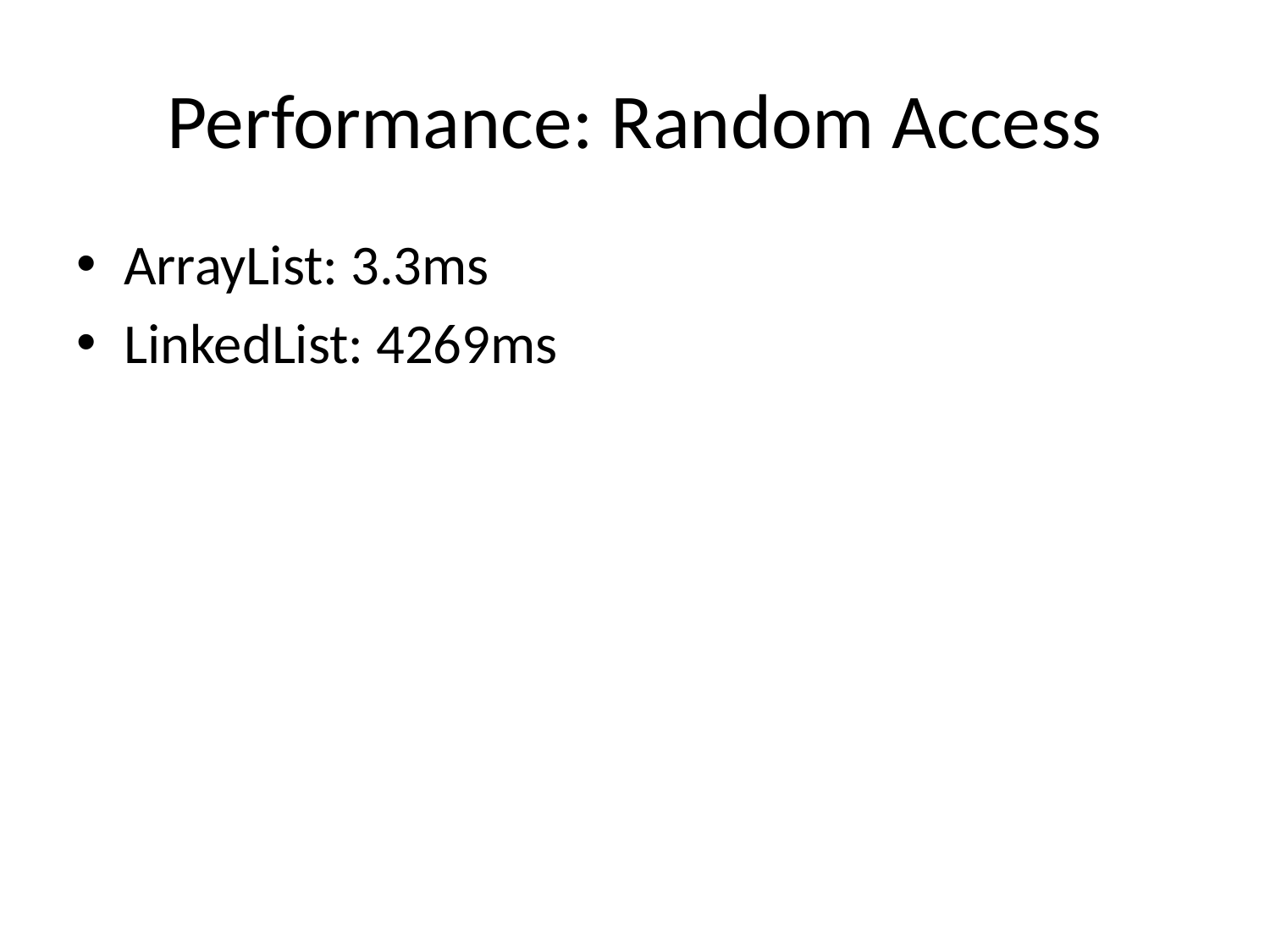

# Performance: Random Access
ArrayList: 3.3ms
LinkedList: 4269ms